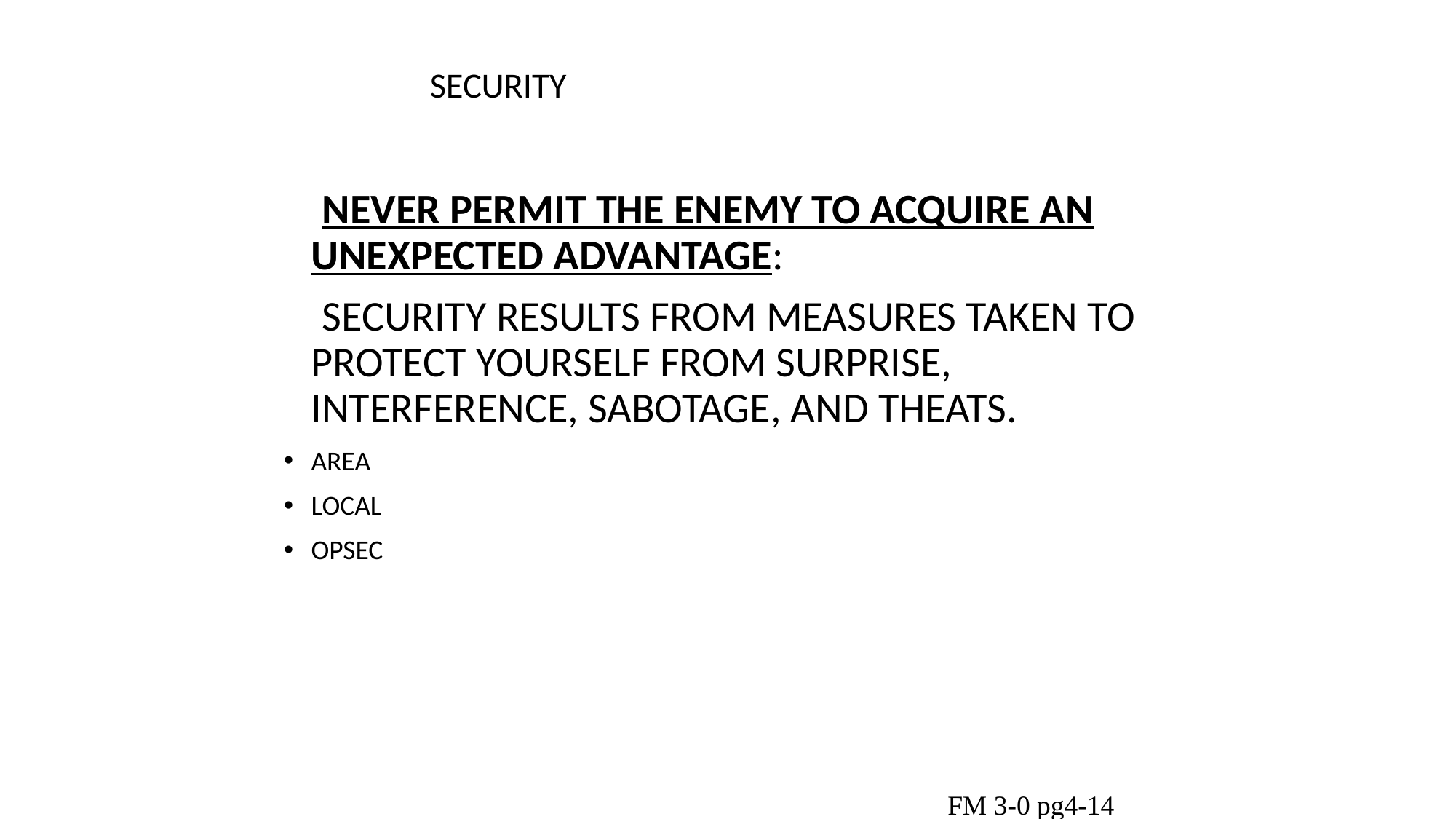

# SECURITY
    NEVER PERMIT THE ENEMY TO ACQUIRE AN UNEXPECTED ADVANTAGE:
    SECURITY RESULTS FROM MEASURES TAKEN TO PROTECT YOURSELF FROM SURPRISE, INTERFERENCE, SABOTAGE, AND THEATS.
AREA
LOCAL
OPSEC
FM 3-0 pg4-14